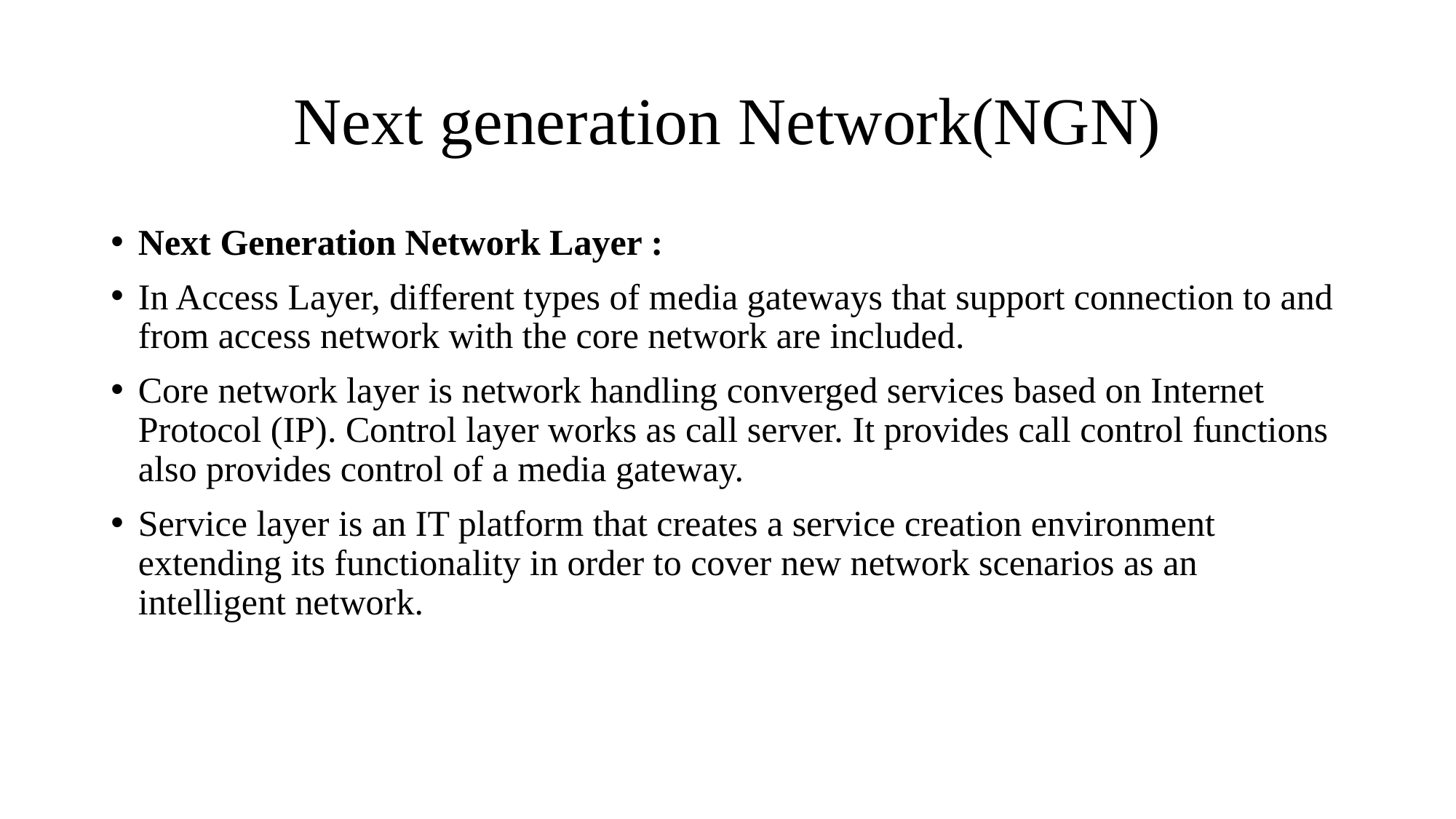

# Next generation Network(NGN)
Next Generation Network Layer :
In Access Layer, different types of media gateways that support connection to and from access network with the core network are included.
Core network layer is network handling converged services based on Internet Protocol (IP). Control layer works as call server. It provides call control functions also provides control of a media gateway.
Service layer is an IT platform that creates a service creation environment extending its functionality in order to cover new network scenarios as an intelligent network.